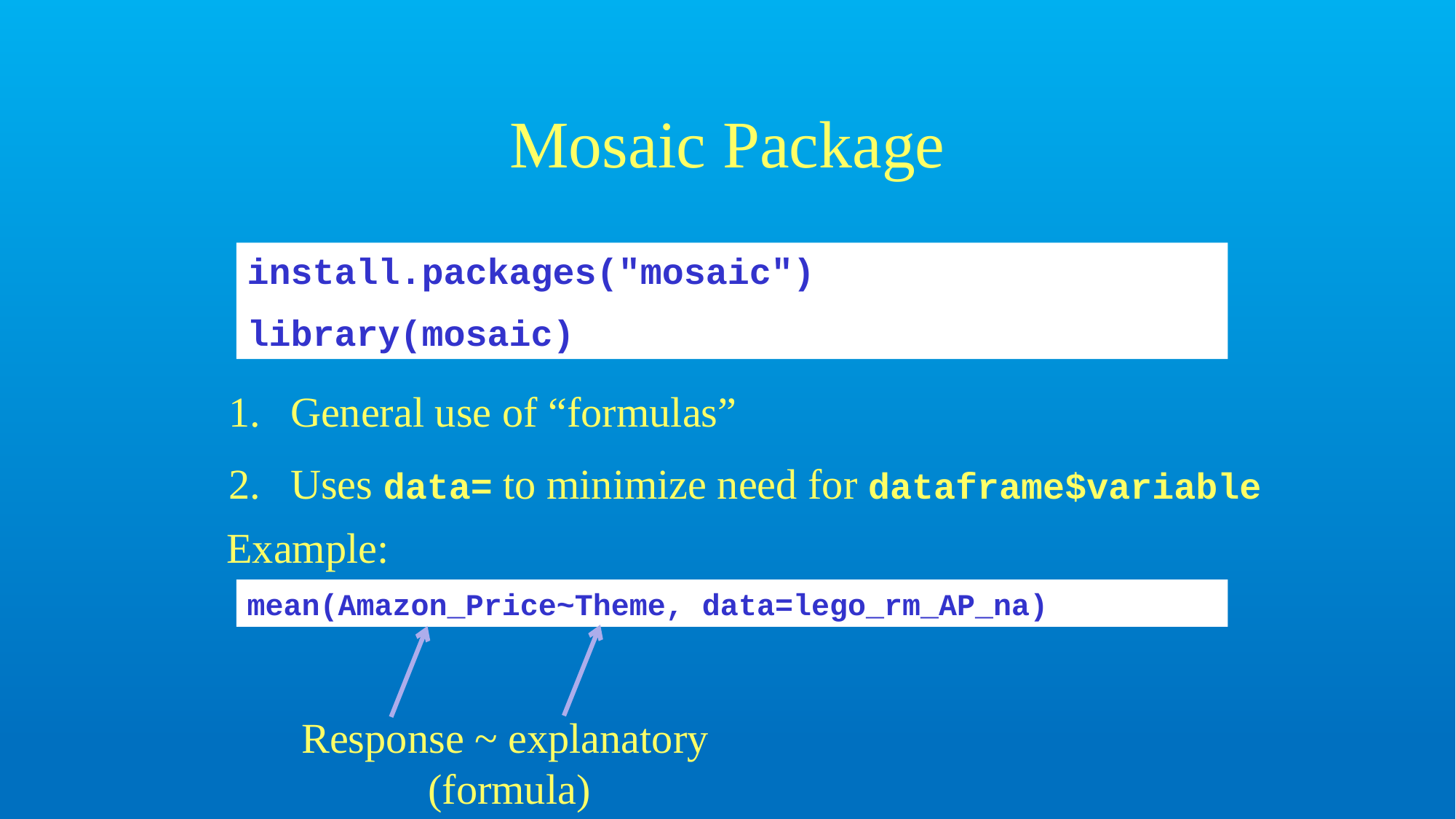

# Mosaic Package
install.packages("mosaic")
library(mosaic)
General use of “formulas”
Uses data= to minimize need for dataframe$variable
Example:
mean(Amazon_Price~Theme, data=lego_rm_AP_na)
Response ~ explanatory
(formula)